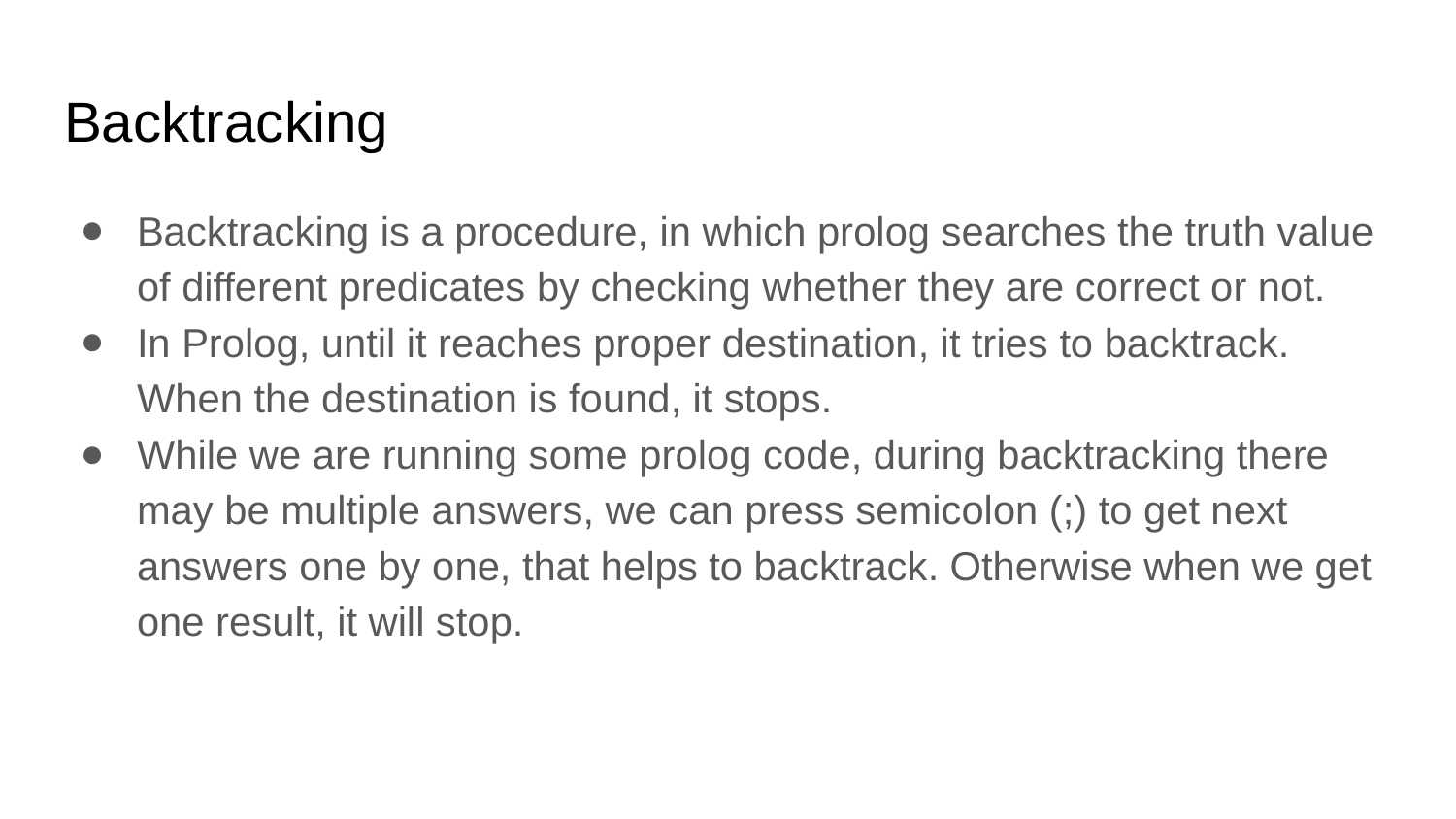

# Backtracking
Backtracking is a procedure, in which prolog searches the truth value of different predicates by checking whether they are correct or not.
In Prolog, until it reaches proper destination, it tries to backtrack. When the destination is found, it stops.
While we are running some prolog code, during backtracking there may be multiple answers, we can press semicolon (;) to get next answers one by one, that helps to backtrack. Otherwise when we get one result, it will stop.